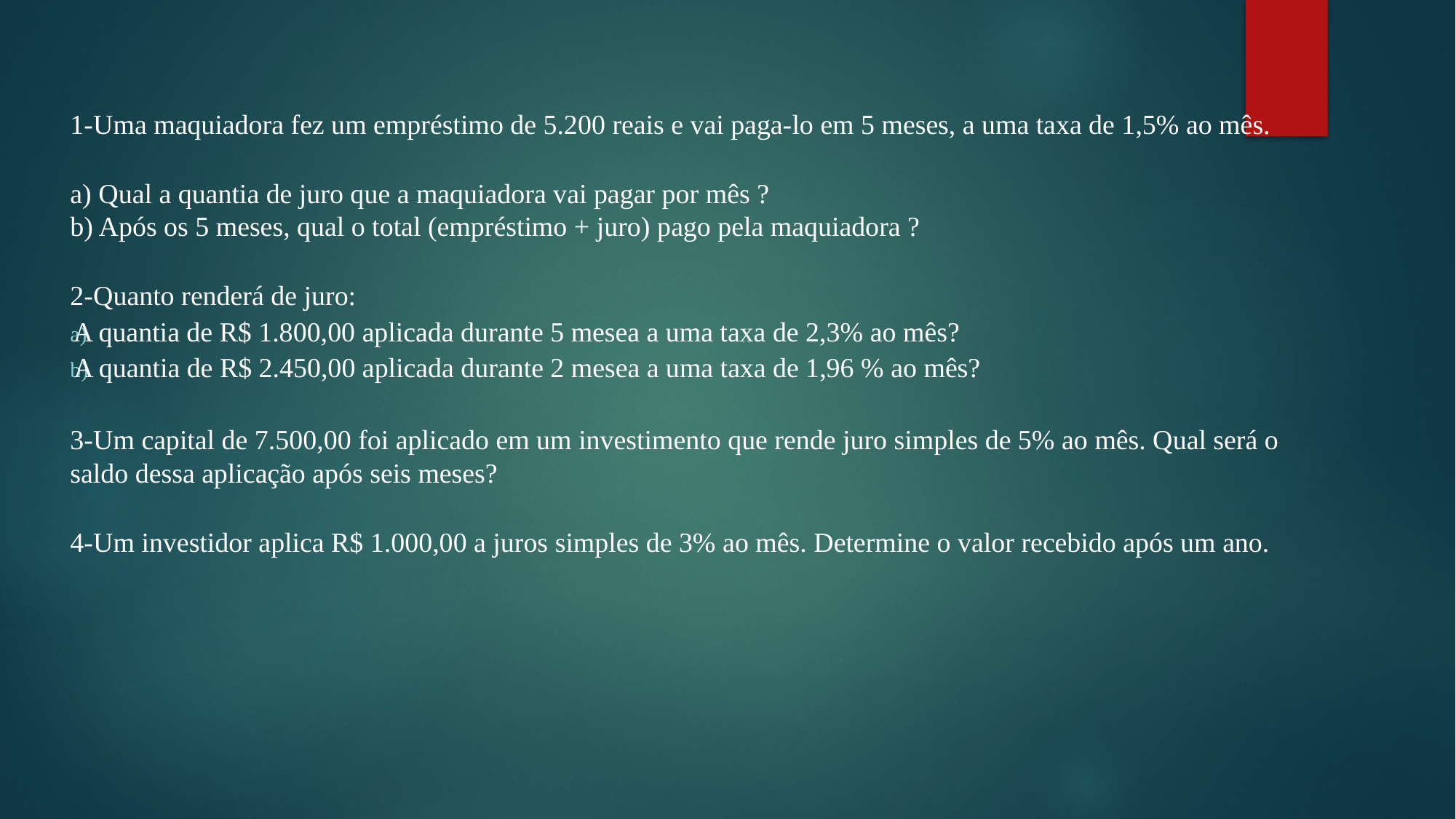

1-Uma maquiadora fez um empréstimo de 5.200 reais e vai paga-lo em 5 meses, a uma taxa de 1,5% ao mês.
a) Qual a quantia de juro que a maquiadora vai pagar por mês ?
b) Após os 5 meses, qual o total (empréstimo + juro) pago pela maquiadora ?
2-Quanto renderá de juro:
A quantia de R$ 1.800,00 aplicada durante 5 mesea a uma taxa de 2,3% ao mês?
A quantia de R$ 2.450,00 aplicada durante 2 mesea a uma taxa de 1,96 % ao mês?

3-Um capital de 7.500,00 foi aplicado em um investimento que rende juro simples de 5% ao mês. Qual será o saldo dessa aplicação após seis meses?
4-Um investidor aplica R$ 1.000,00 a juros simples de 3% ao mês. Determine o valor recebido após um ano.